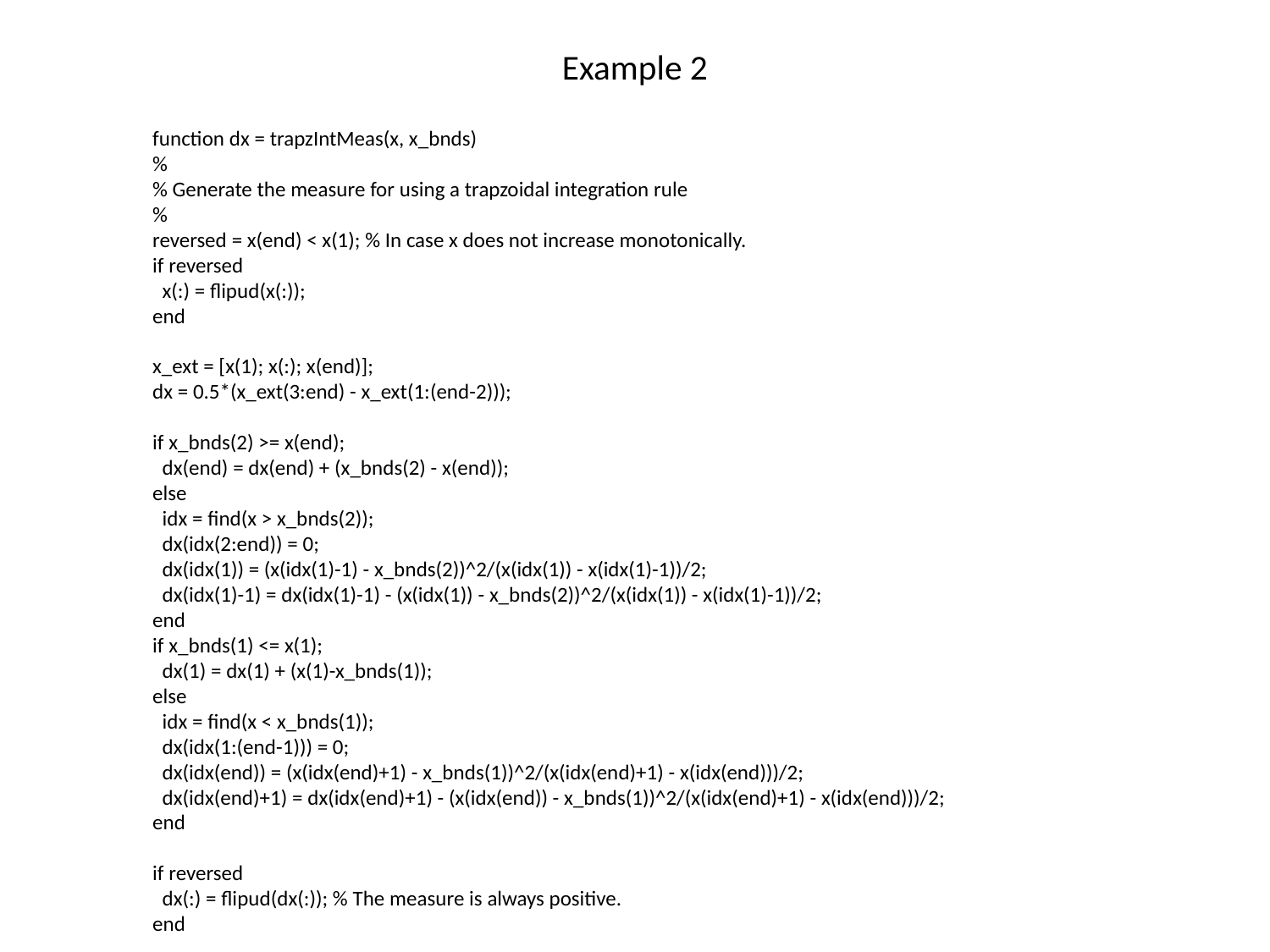

# Example 2
function dx = trapzIntMeas(x, x_bnds)
%
% Generate the measure for using a trapzoidal integration rule
%
reversed = x(end) < x(1); % In case x does not increase monotonically.
if reversed
  x(:) = flipud(x(:));
end

x_ext = [x(1); x(:); x(end)];
dx = 0.5*(x_ext(3:end) - x_ext(1:(end-2)));

if x_bnds(2) >= x(end);
  dx(end) = dx(end) + (x_bnds(2) - x(end));
else
  idx = find(x > x_bnds(2));
  dx(idx(2:end)) = 0;
  dx(idx(1)) = (x(idx(1)-1) - x_bnds(2))^2/(x(idx(1)) - x(idx(1)-1))/2;
  dx(idx(1)-1) = dx(idx(1)-1) - (x(idx(1)) - x_bnds(2))^2/(x(idx(1)) - x(idx(1)-1))/2;
end
if x_bnds(1) <= x(1);
  dx(1) = dx(1) + (x(1)-x_bnds(1));
else
  idx = find(x < x_bnds(1));
  dx(idx(1:(end-1))) = 0;
  dx(idx(end)) = (x(idx(end)+1) - x_bnds(1))^2/(x(idx(end)+1) - x(idx(end)))/2;
  dx(idx(end)+1) = dx(idx(end)+1) - (x(idx(end)) - x_bnds(1))^2/(x(idx(end)+1) - x(idx(end)))/2;
end

if reversed
  dx(:) = flipud(dx(:)); % The measure is always positive.
end